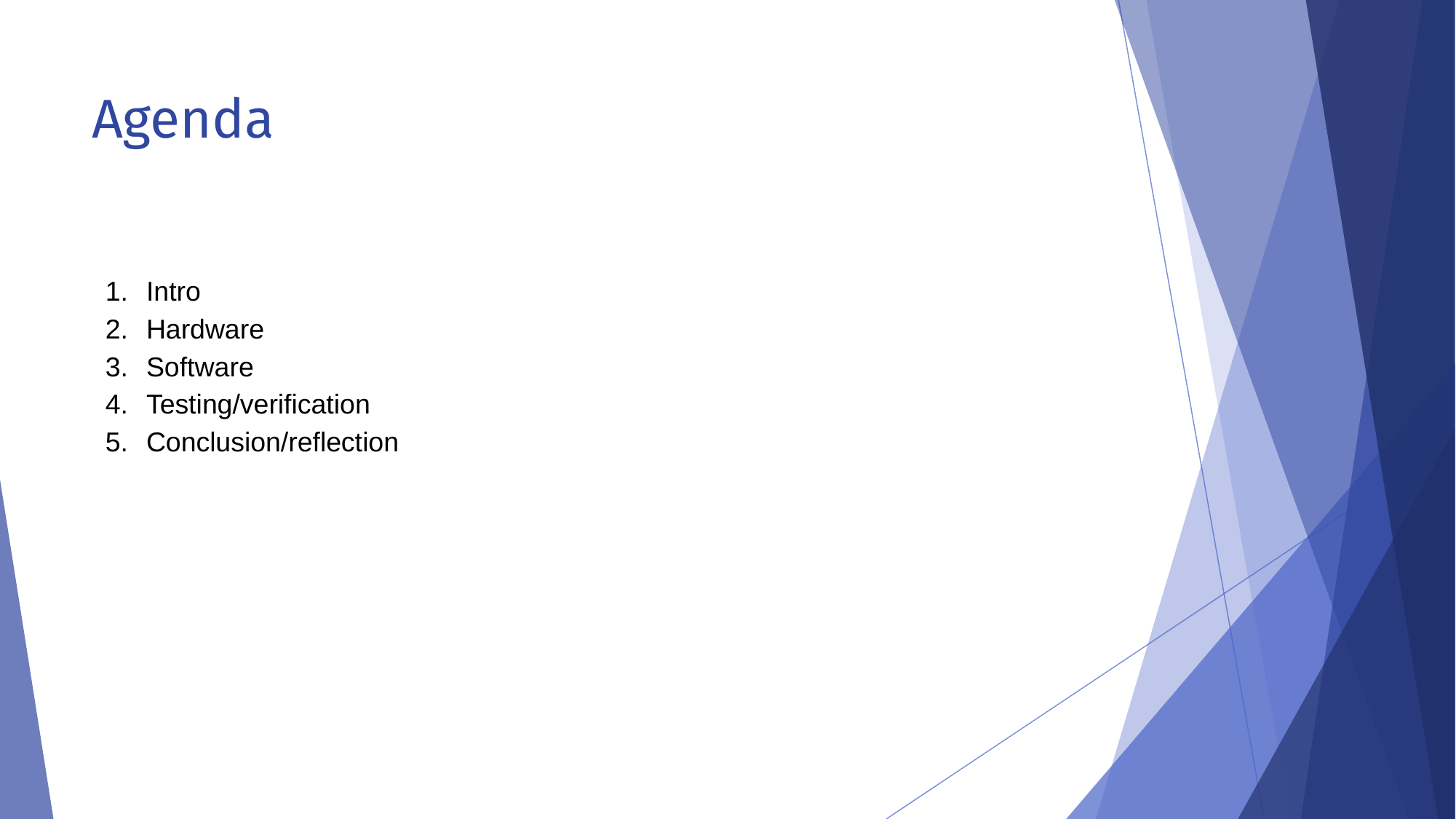

# Agenda
Intro
Hardware
Software
Testing/verification
Conclusion/reflection